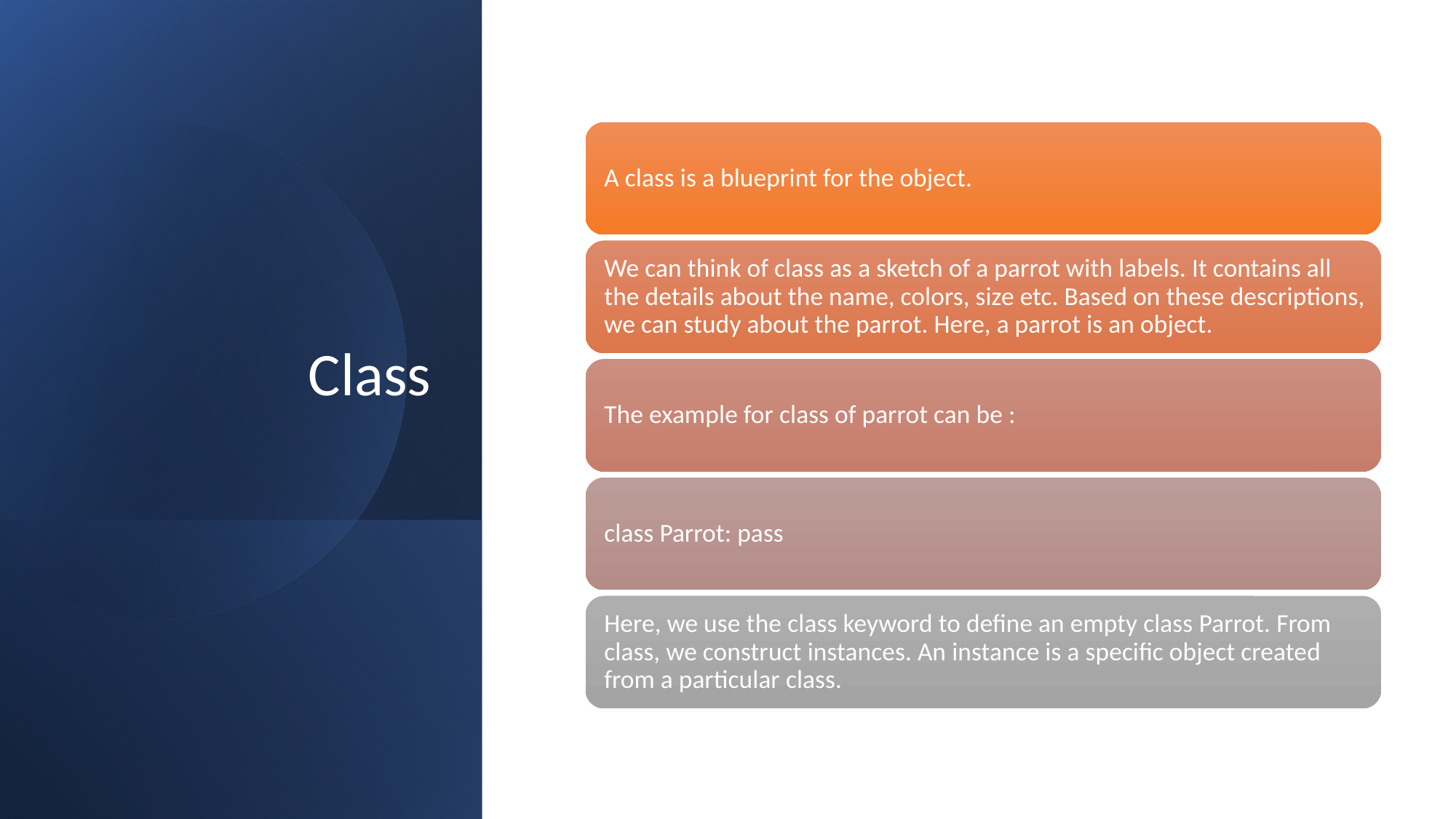

A class is a blueprint for the object.
We can think of class as a sketch of a parrot with labels. It contains all the details about the name, colors, size etc. Based on these descriptions, we can study about the parrot. Here, a parrot is an object.
The example for class of parrot can be :
class Parrot: pass
Here, we use the class keyword to define an empty class Parrot. From class, we construct instances. An instance is a specific object created from a particular class.

# Class